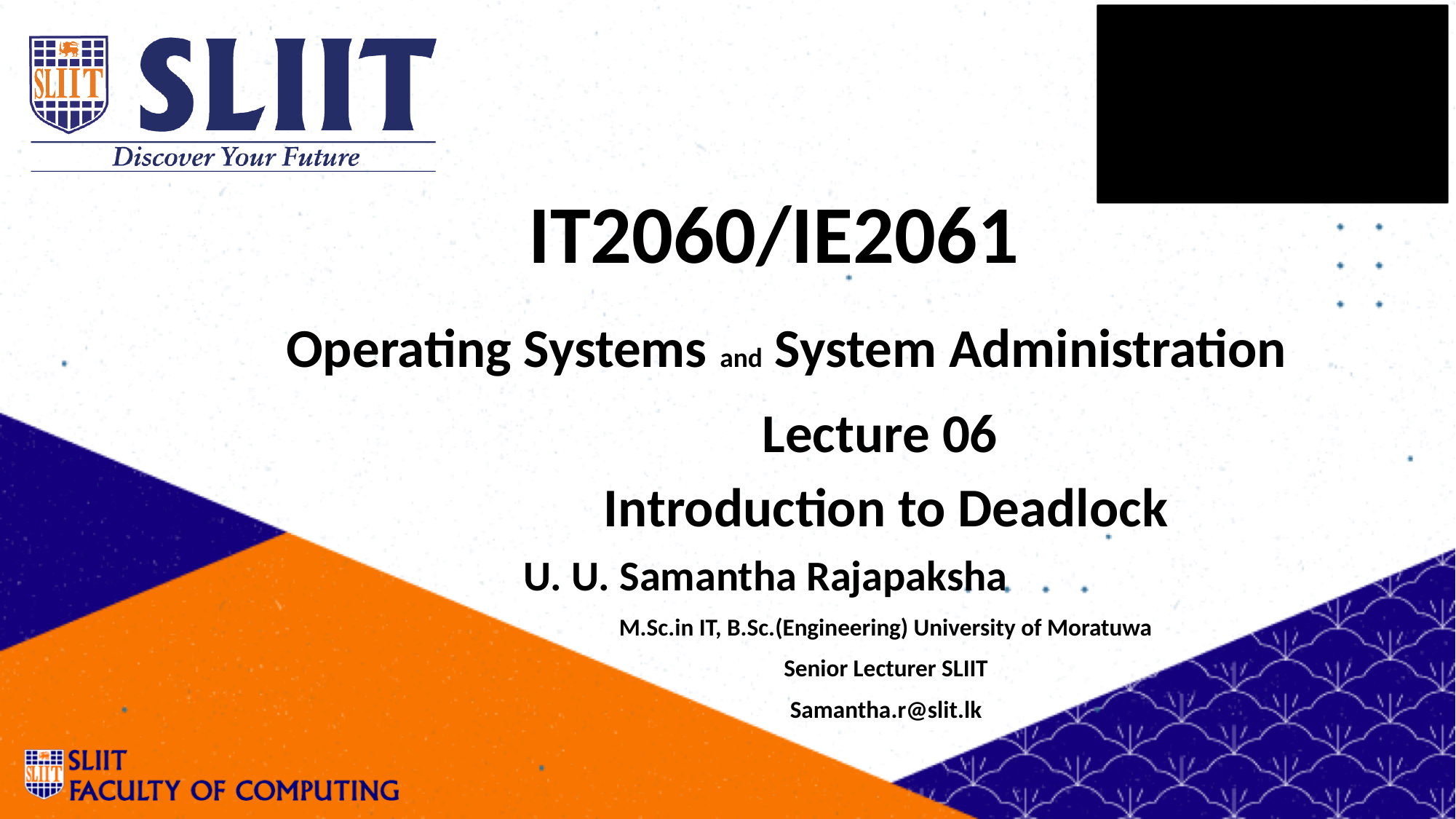

IT2060/IE2061
  Operating Systems and System Administration
Lecture 06
Introduction to Deadlock
U. U. Samantha Rajapaksha
M.Sc.in IT, B.Sc.(Engineering) University of Moratuwa
Senior Lecturer SLIIT
Samantha.r@slit.lk